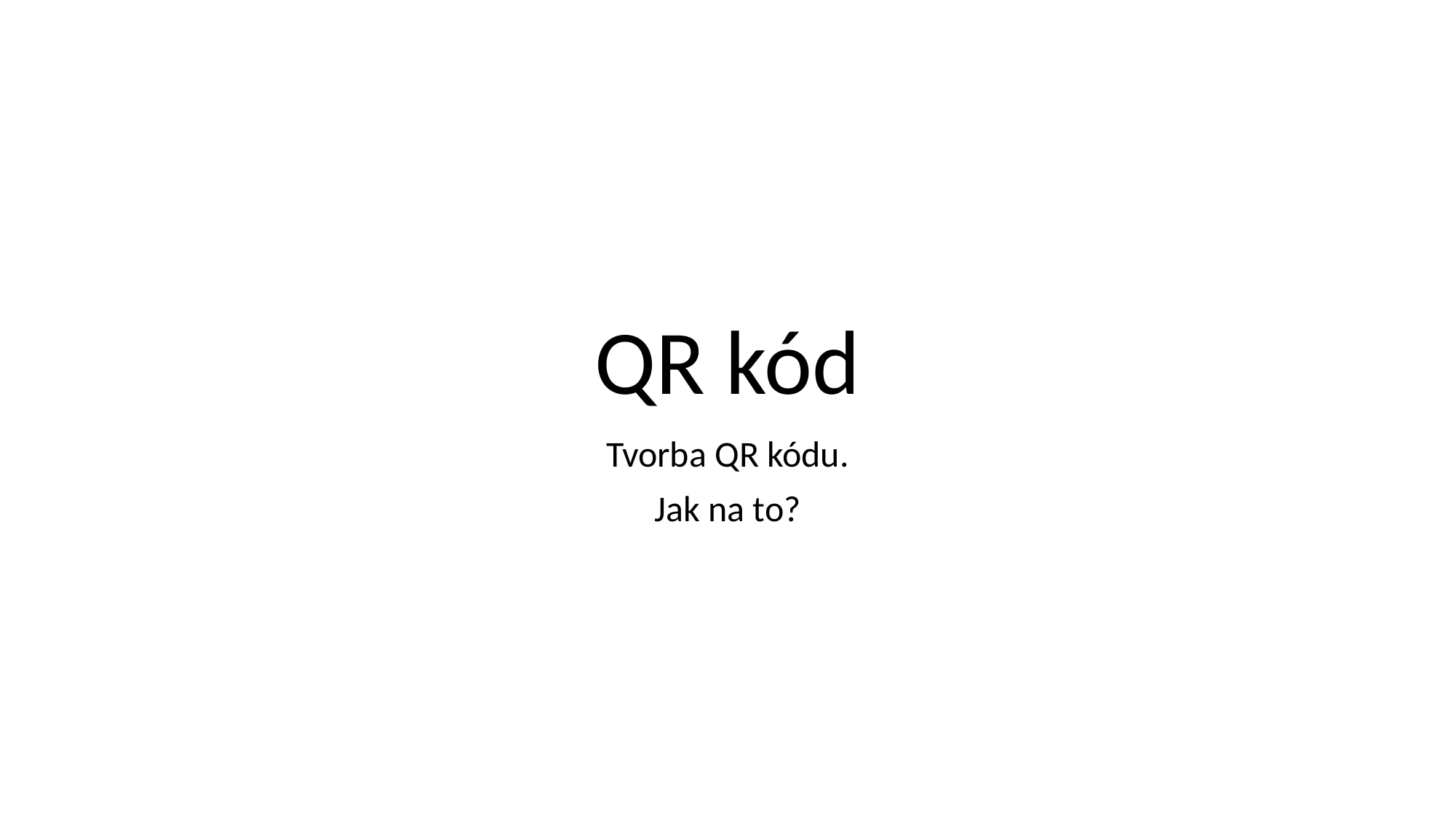

# QR kód
Tvorba QR kódu.
Jak na to?